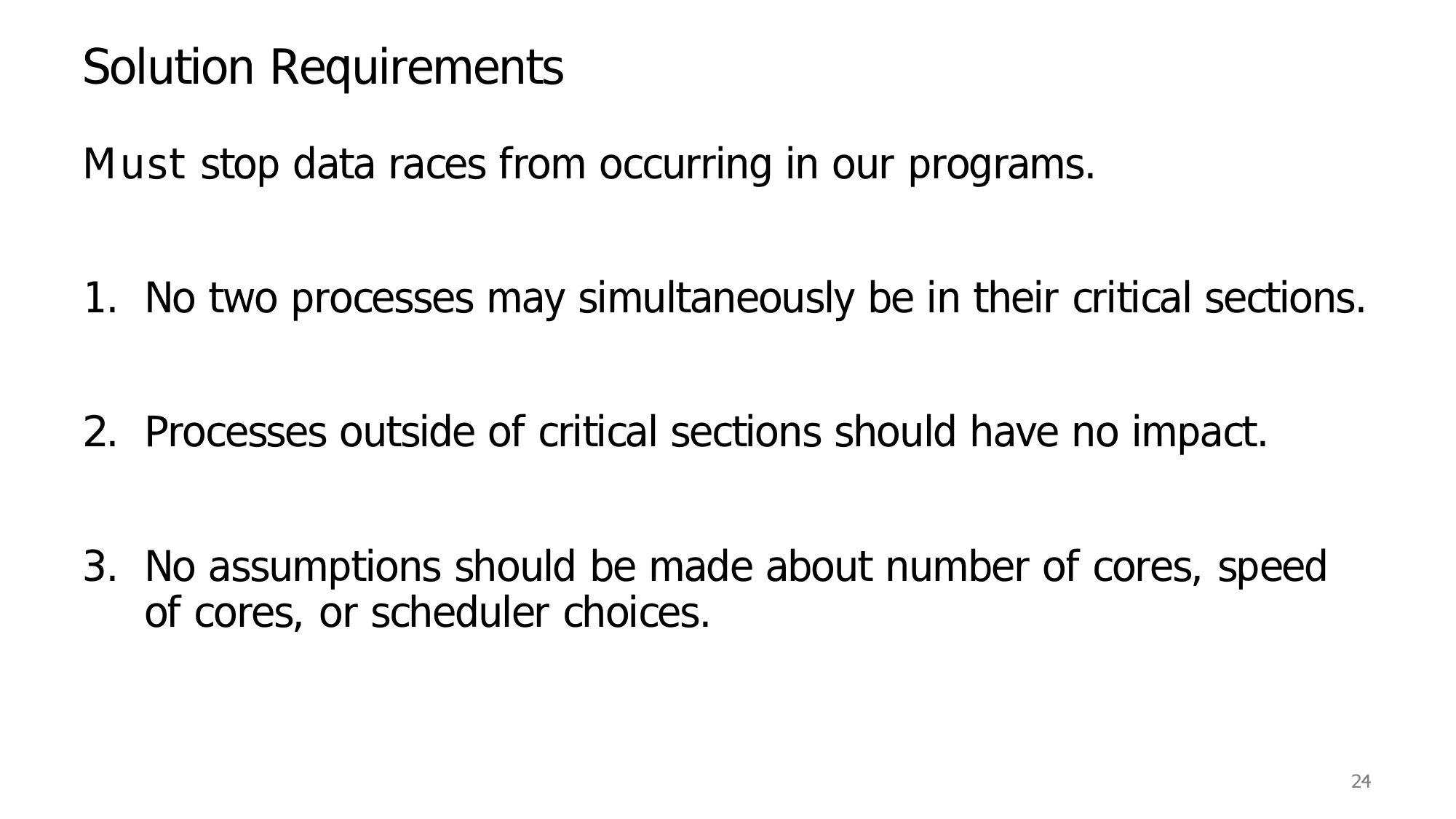

# Solution Requirements
Must stop data races from occurring in our programs.

No two processes may simultaneously be in their critical sections.

Processes outside of critical sections should have no impact.

No assumptions should be made about number of cores, speed of cores, or scheduler choices.
24